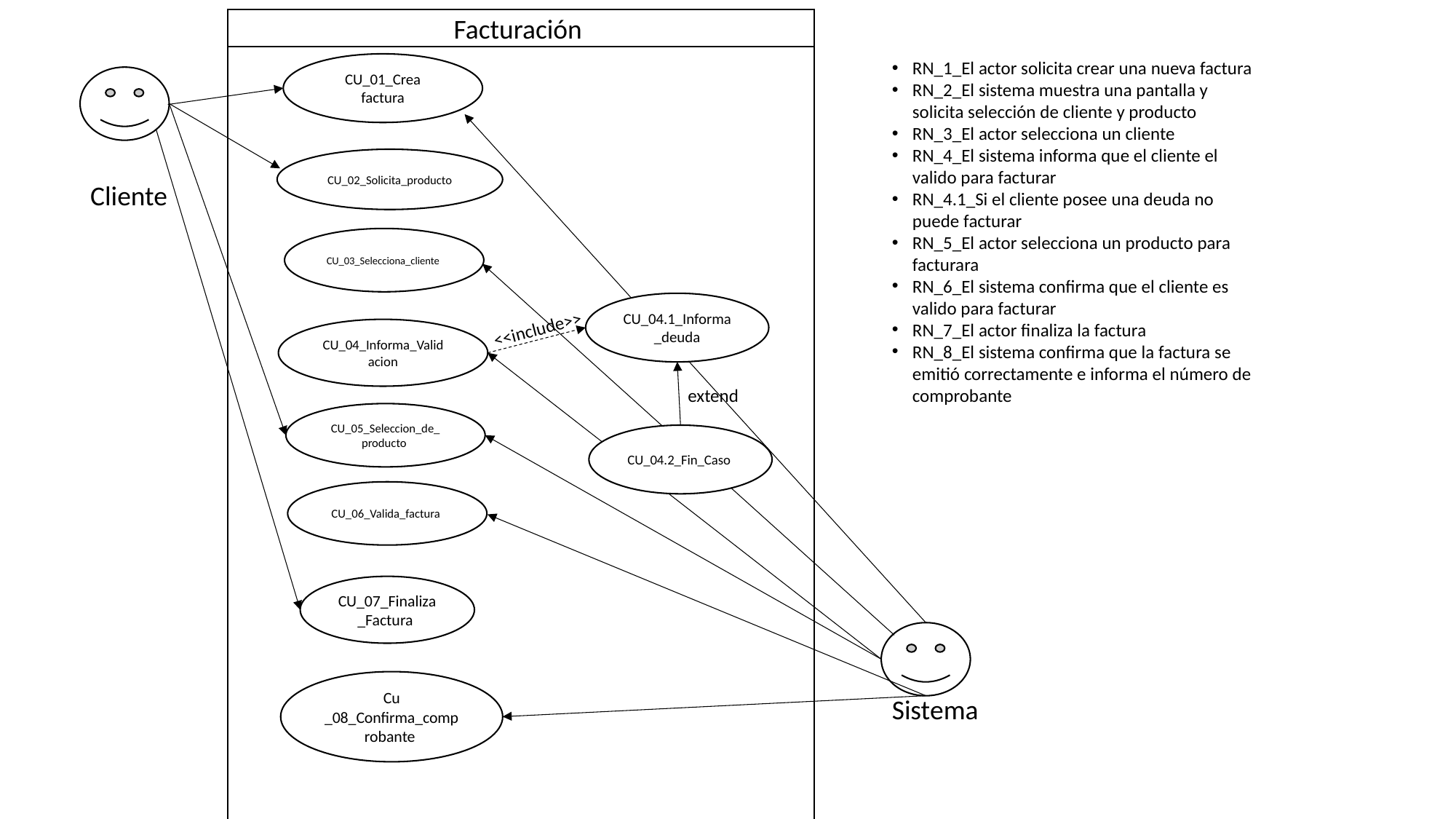

Facturación

RN_1_El actor solicita crear una nueva factura
RN_2_El sistema muestra una pantalla y solicita selección de cliente y producto
RN_3_El actor selecciona un cliente
RN_4_El sistema informa que el cliente el valido para facturar
RN_4.1_Si el cliente posee una deuda no puede facturar
RN_5_El actor selecciona un producto para facturara
RN_6_El sistema confirma que el cliente es valido para facturar
RN_7_El actor finaliza la factura
RN_8_El sistema confirma que la factura se emitió correctamente e informa el número de comprobante
CU_01_Crea factura

CU_02_Solicita_producto
Cliente
CU_03_Selecciona_cliente
CU_04.1_Informa_deuda
<<include>>
CU_04_Informa_Validacion
extend
CU_05_Seleccion_de_ producto
CU_04.2_Fin_Caso
CU_06_Valida_factura
CU_07_Finaliza_Factura

Cu
_08_Confirma_comprobante
Sistema